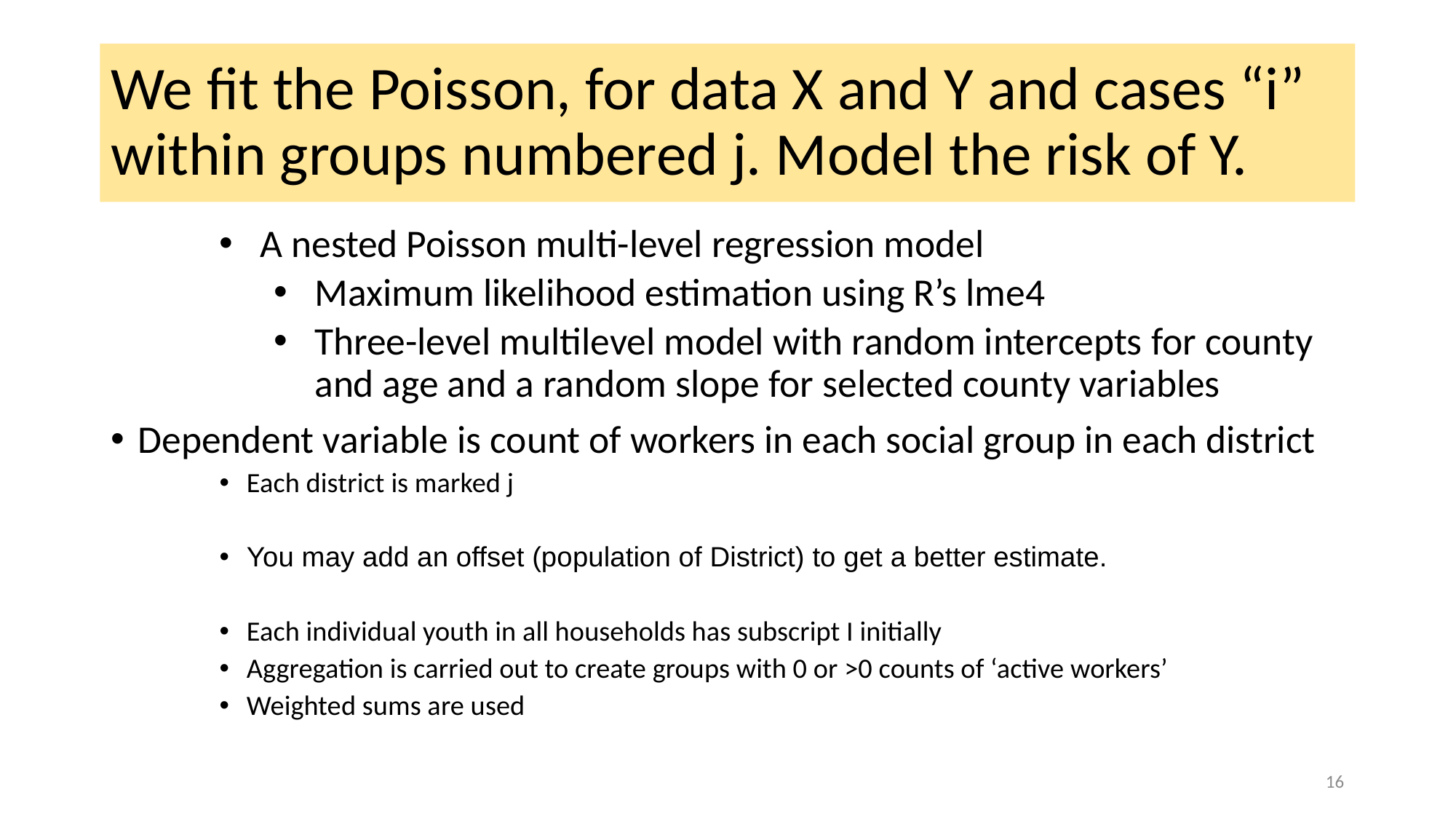

# We fit the Poisson, for data X and Y and cases “i” within groups numbered j. Model the risk of Y.
A nested Poisson multi-level regression model
Maximum likelihood estimation using R’s lme4
Three-level multilevel model with random intercepts for county and age and a random slope for selected county variables
Dependent variable is count of workers in each social group in each district
Each district is marked j

You may add an offset (population of District) to get a better estimate.

Each individual youth in all households has subscript I initially
Aggregation is carried out to create groups with 0 or >0 counts of ‘active workers’
Weighted sums are used
16